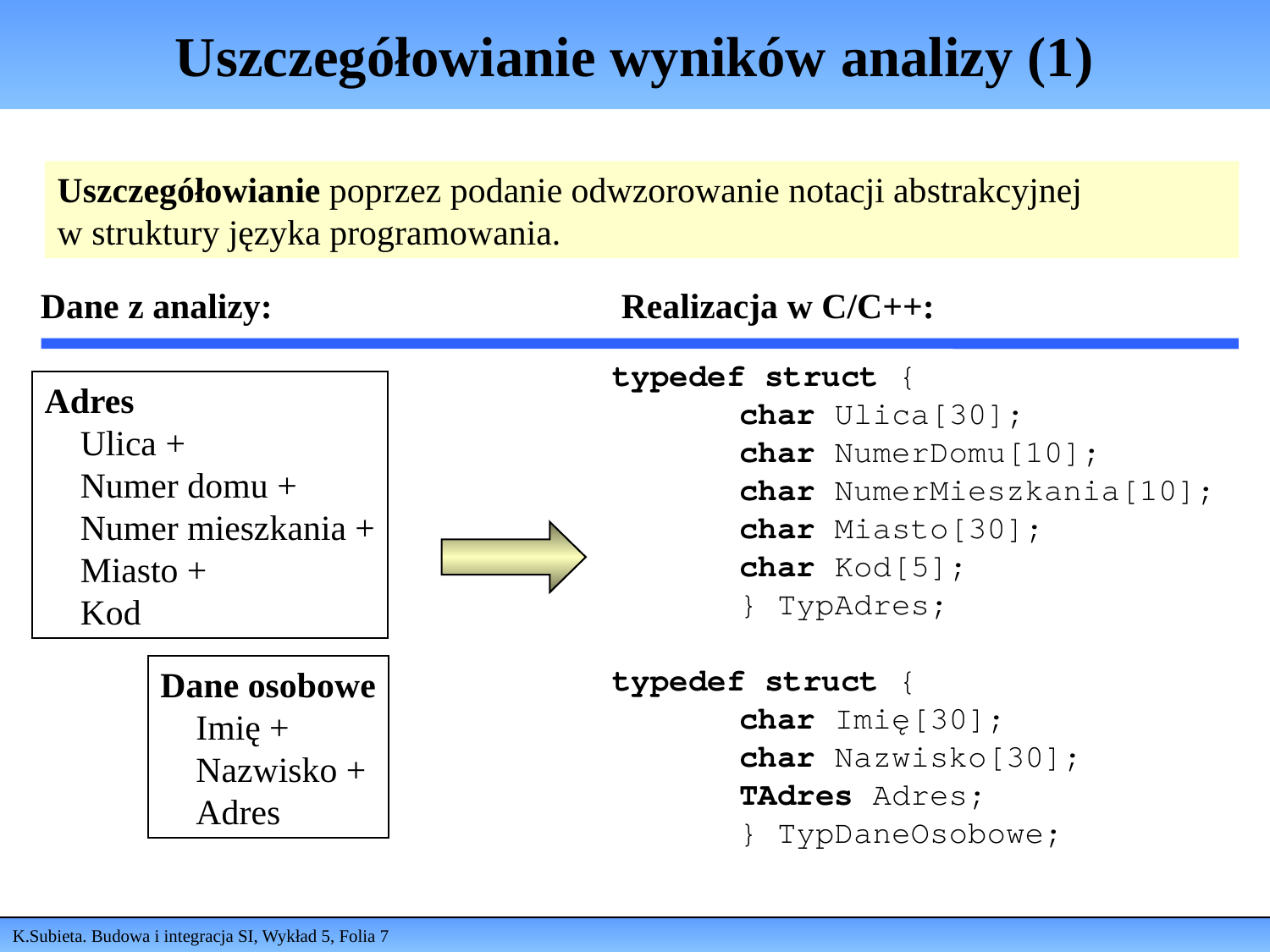

# Uszczegółowianie wyników analizy (1)
Uszczegółowianie poprzez podanie odwzorowanie notacji abstrakcyjnej
w struktury języka programowania.
Dane z analizy:
Realizacja w C/C++:

typedef struct {
	char Ulica[30];
 	char NumerDomu[10];
	char NumerMieszkania[10];
	char Miasto[30];
	char Kod[5];
	} TypAdres;

typedef struct {
	char Imię[30];
	char Nazwisko[30];
	TAdres Adres;
	} TypDaneOsobowe;
Adres
    Ulica +
    Numer domu +
    Numer mieszkania +
    Miasto +
    Kod

Dane osobowe
    Imię +
    Nazwisko +
    Adres